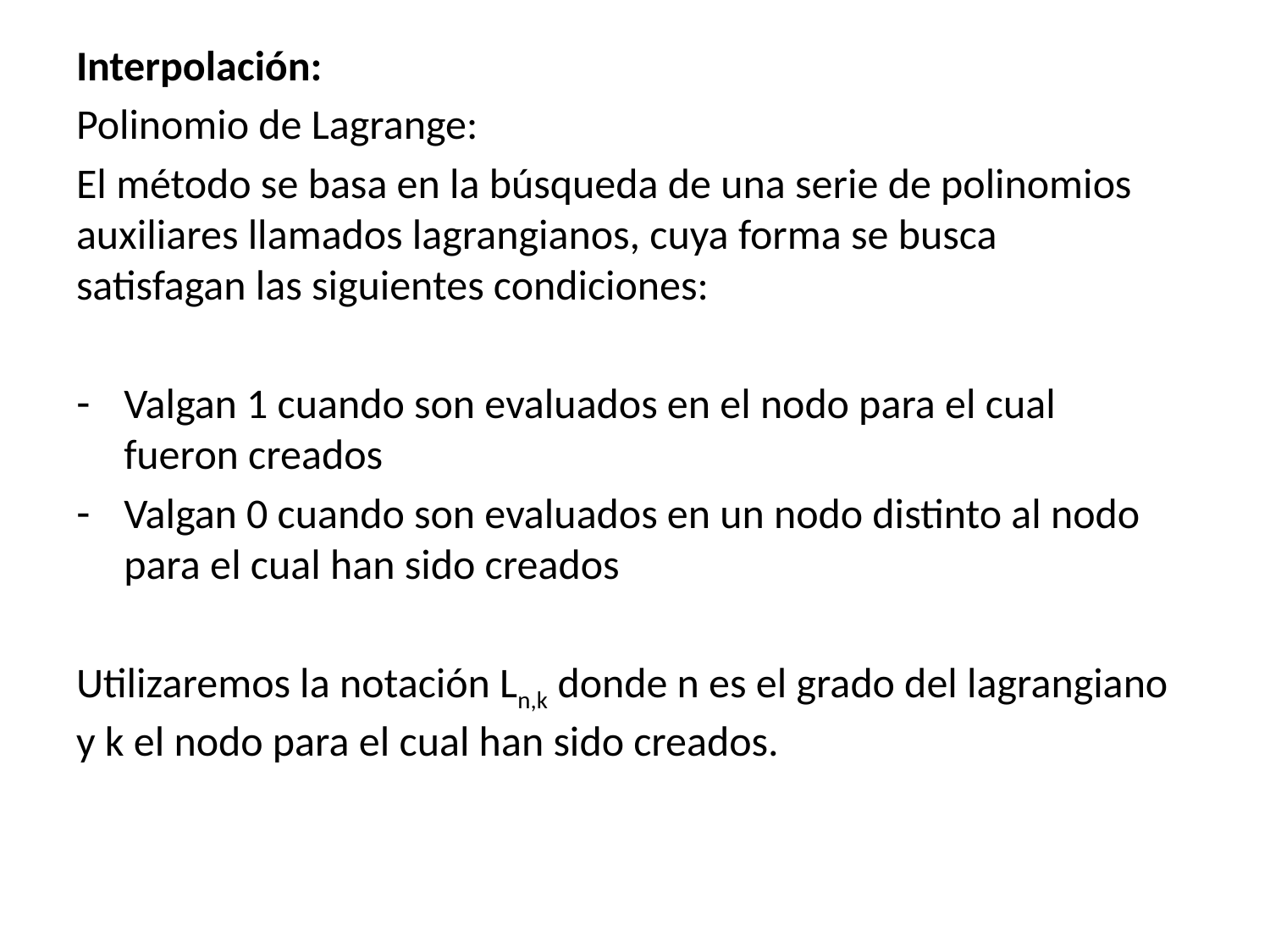

Interpolación:
Polinomio de Lagrange:
El método se basa en la búsqueda de una serie de polinomios auxiliares llamados lagrangianos, cuya forma se busca satisfagan las siguientes condiciones:

Valgan 1 cuando son evaluados en el nodo para el cual fueron creados
Valgan 0 cuando son evaluados en un nodo distinto al nodo para el cual han sido creados

Utilizaremos la notación Ln,k donde n es el grado del lagrangiano y k el nodo para el cual han sido creados.